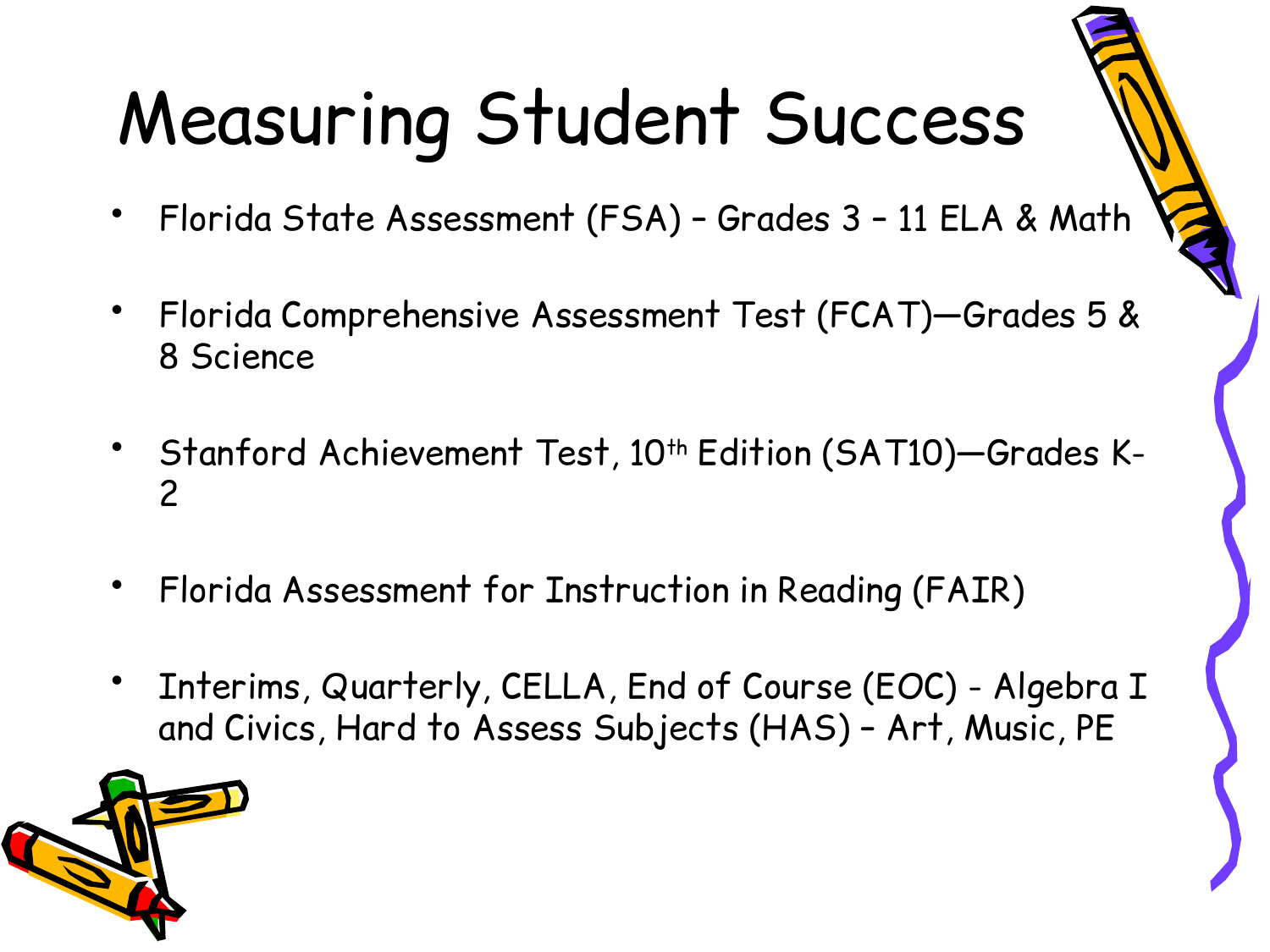

Measuring Student Success
Florida State Assessment (FSA) – Grades 3 – 11 ELA & Math

Florida Comprehensive Assessment Test (FCAT)—Grades 5 & 8 Science

Stanford Achievement Test, 10th Edition (SAT10)—Grades K-2

Florida Assessment for Instruction in Reading (FAIR)

Interims, Quarterly, CELLA, End of Course (EOC) - Algebra I and Civics, Hard to Assess Subjects (HAS) – Art, Music, PE